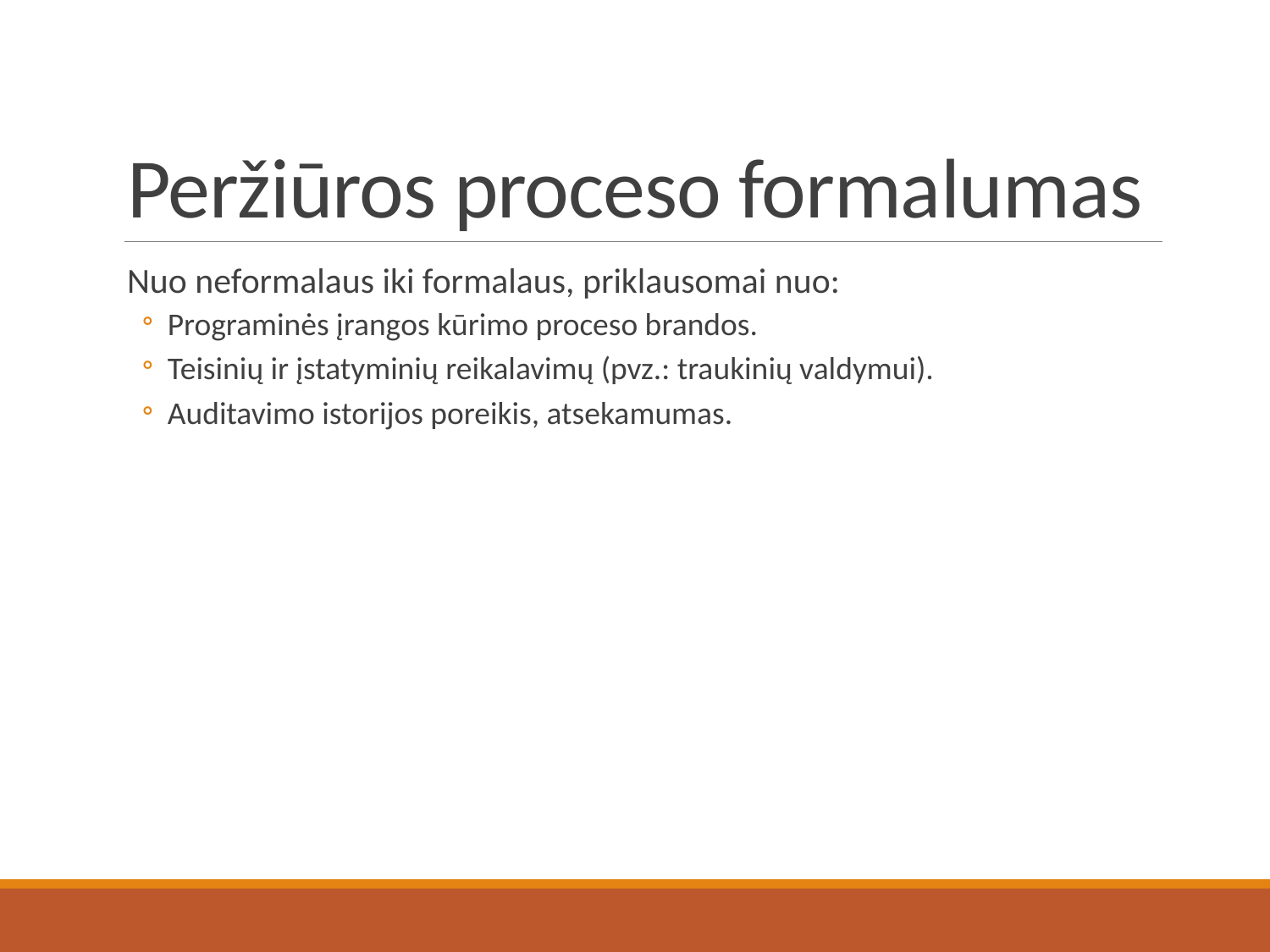

# Peržiūros proceso formalumas
Nuo neformalaus iki formalaus, priklausomai nuo:
Programinės įrangos kūrimo proceso brandos.
Teisinių ir įstatyminių reikalavimų (pvz.: traukinių valdymui).
Auditavimo istorijos poreikis, atsekamumas.